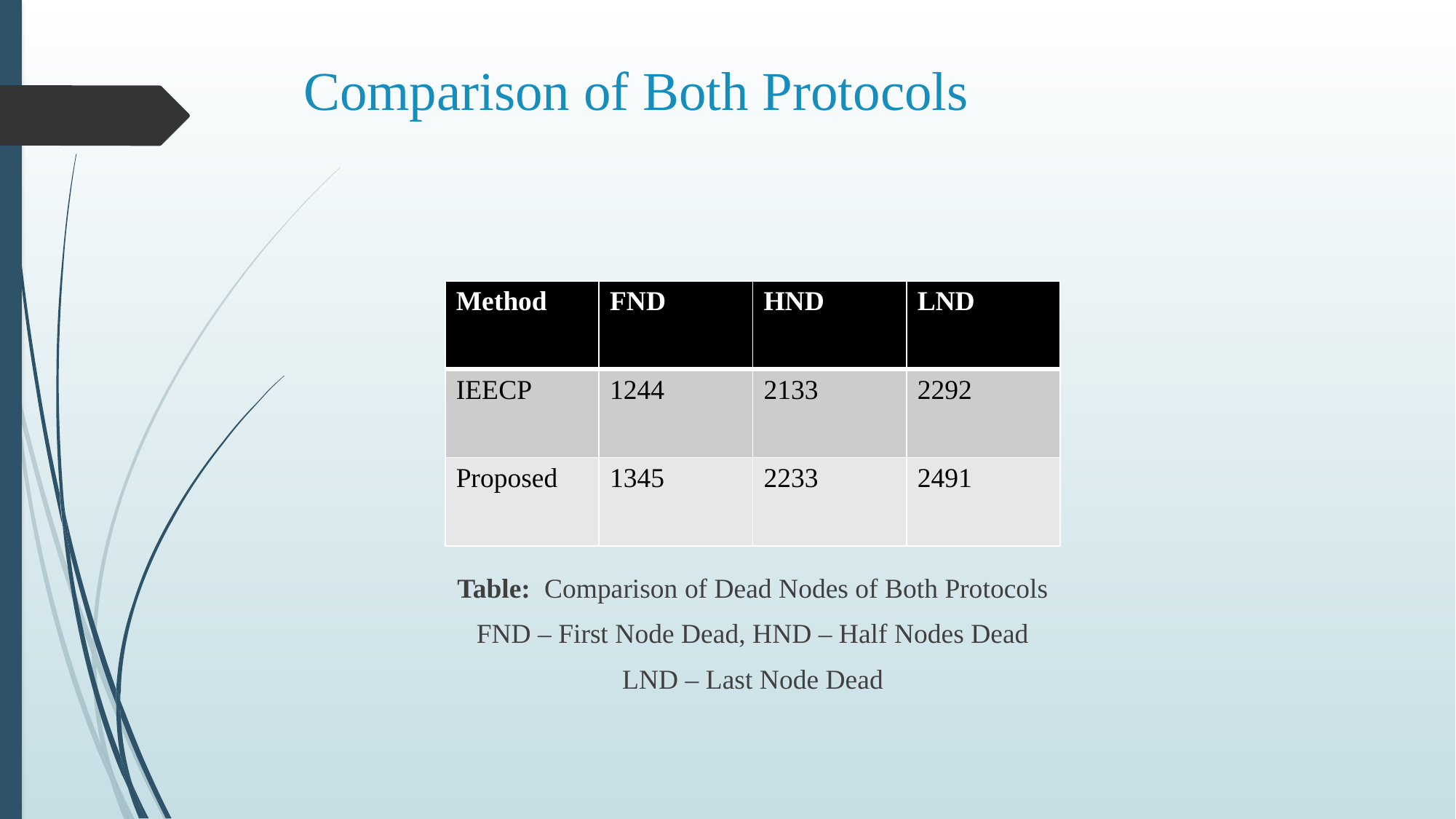

# Comparison of Both Protocols
| Method | FND | HND | LND |
| --- | --- | --- | --- |
| IEECP | 1244 | 2133 | 2292 |
| Proposed | 1345 | 2233 | 2491 |
Table:  Comparison of Dead Nodes of Both Protocols
FND – First Node Dead, HND – Half Nodes Dead
LND – Last Node Dead